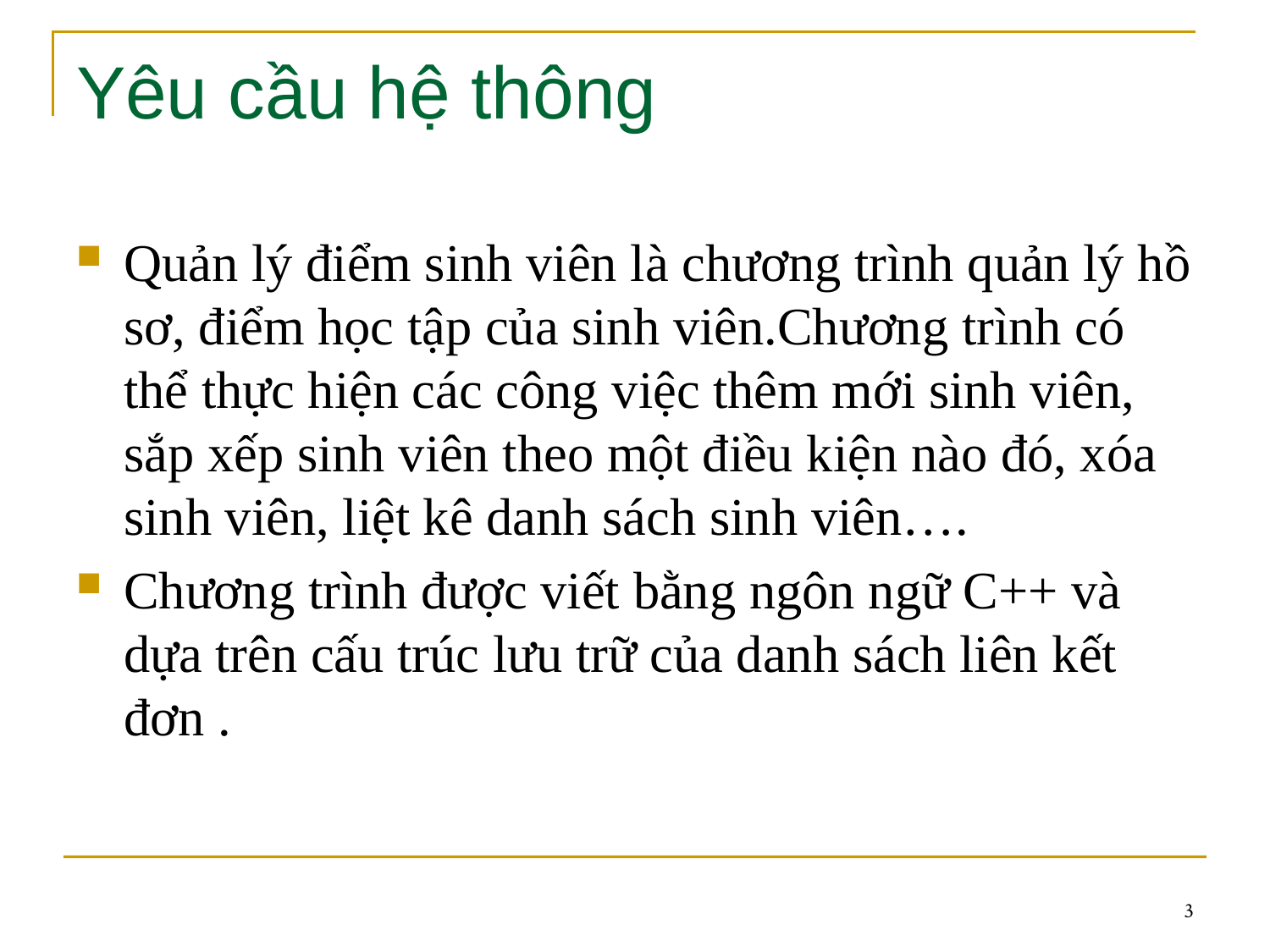

# Yêu cầu hệ thông
Quản lý điểm sinh viên là chương trình quản lý hồ sơ, điểm học tập của sinh viên.Chương trình có thể thực hiện các công việc thêm mới sinh viên, sắp xếp sinh viên theo một điều kiện nào đó, xóa sinh viên, liệt kê danh sách sinh viên….
Chương trình được viết bằng ngôn ngữ C++ và dựa trên cấu trúc lưu trữ của danh sách liên kết đơn .
3